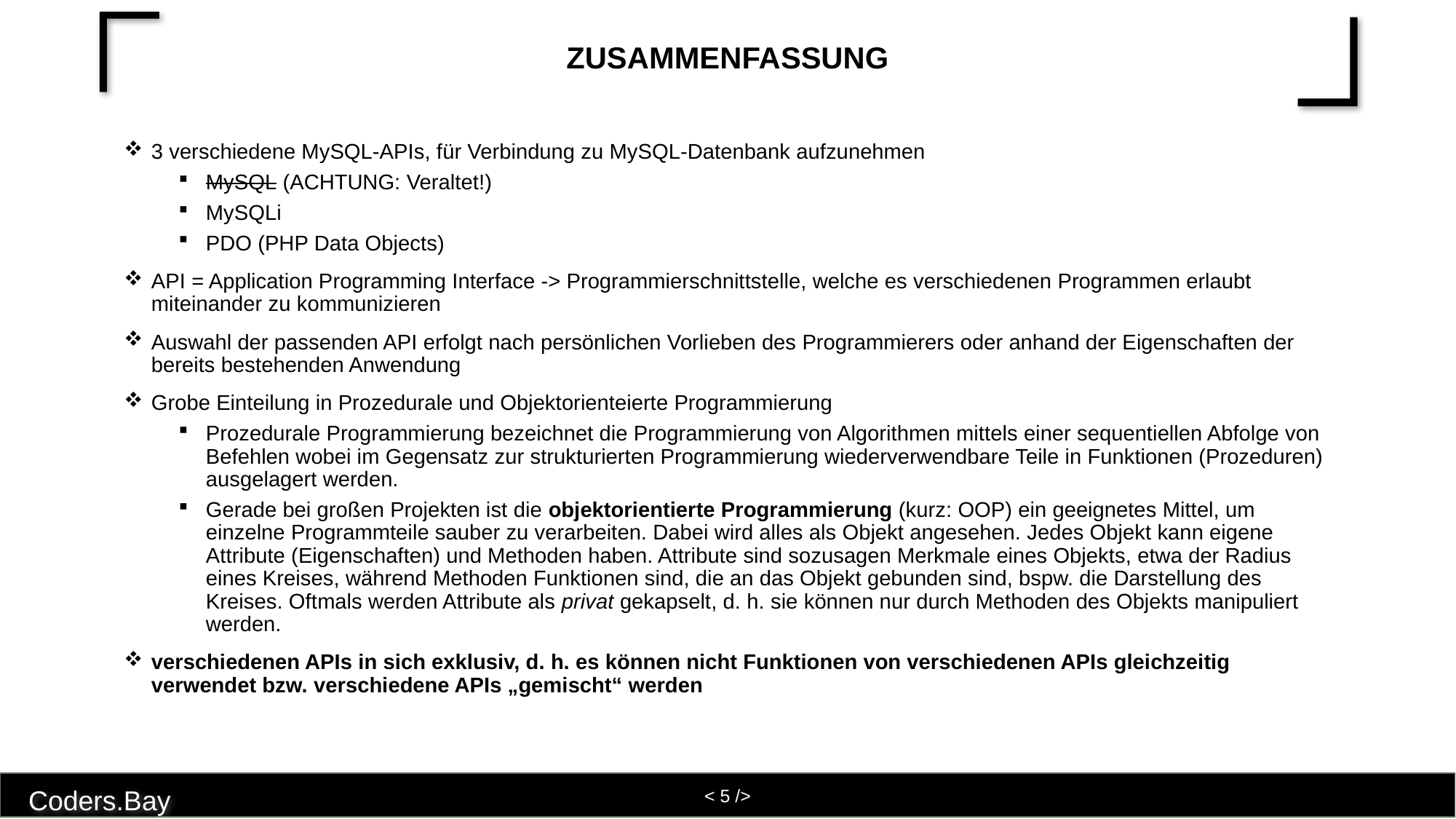

# Zusammenfassung
3 verschiedene MySQL-APIs, für Verbindung zu MySQL-Datenbank aufzunehmen
MySQL (ACHTUNG: Veraltet!)
MySQLi
PDO (PHP Data Objects)
API = Application Programming Interface -> Programmierschnittstelle, welche es verschiedenen Programmen erlaubt miteinander zu kommunizieren
Auswahl der passenden API erfolgt nach persönlichen Vorlieben des Programmierers oder anhand der Eigenschaften der bereits bestehenden Anwendung
Grobe Einteilung in Prozedurale und Objektorienteierte Programmierung
Prozedurale Programmierung bezeichnet die Programmierung von Algorithmen mittels einer sequentiellen Abfolge von Befehlen wobei im Gegensatz zur strukturierten Programmierung wiederverwendbare Teile in Funktionen (Prozeduren) ausgelagert werden.
Gerade bei großen Projekten ist die objektorientierte Programmierung (kurz: OOP) ein geeignetes Mittel, um einzelne Programmteile sauber zu verarbeiten. Dabei wird alles als Objekt angesehen. Jedes Objekt kann eigene Attribute (Eigenschaften) und Methoden haben. Attribute sind sozusagen Merkmale eines Objekts, etwa der Radius eines Kreises, während Methoden Funktionen sind, die an das Objekt gebunden sind, bspw. die Darstellung des Kreises. Oftmals werden Attribute als privat gekapselt, d. h. sie können nur durch Methoden des Objekts manipuliert werden.
verschiedenen APIs in sich exklusiv, d. h. es können nicht Funktionen von verschiedenen APIs gleichzeitig verwendet bzw. verschiedene APIs „gemischt“ werden